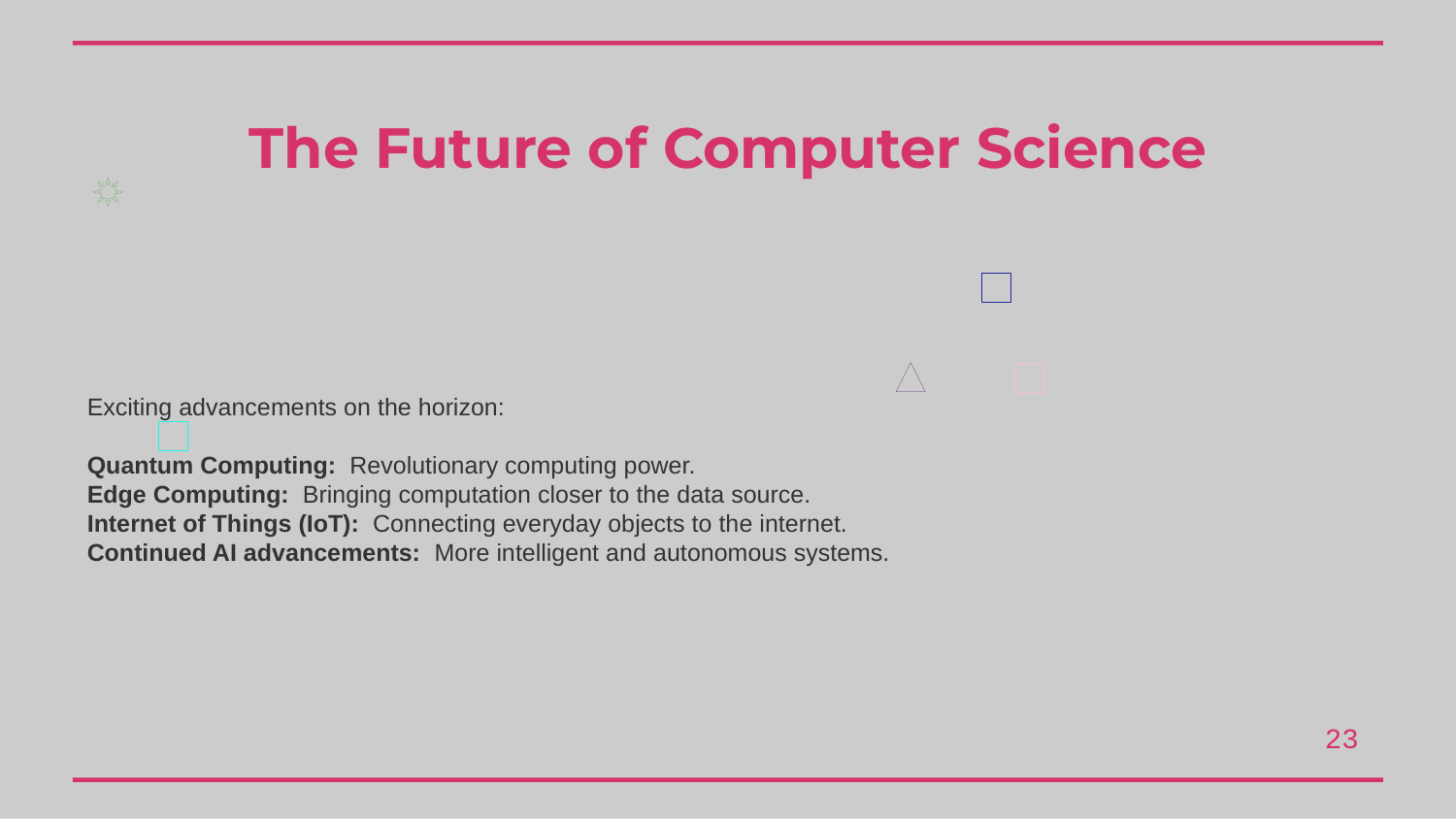

The Future of Computer Science

Exciting advancements on the horizon:

Quantum Computing:  Revolutionary computing power.
Edge Computing:  Bringing computation closer to the data source.
Internet of Things (IoT):  Connecting everyday objects to the internet.
Continued AI advancements:  More intelligent and autonomous systems.

23